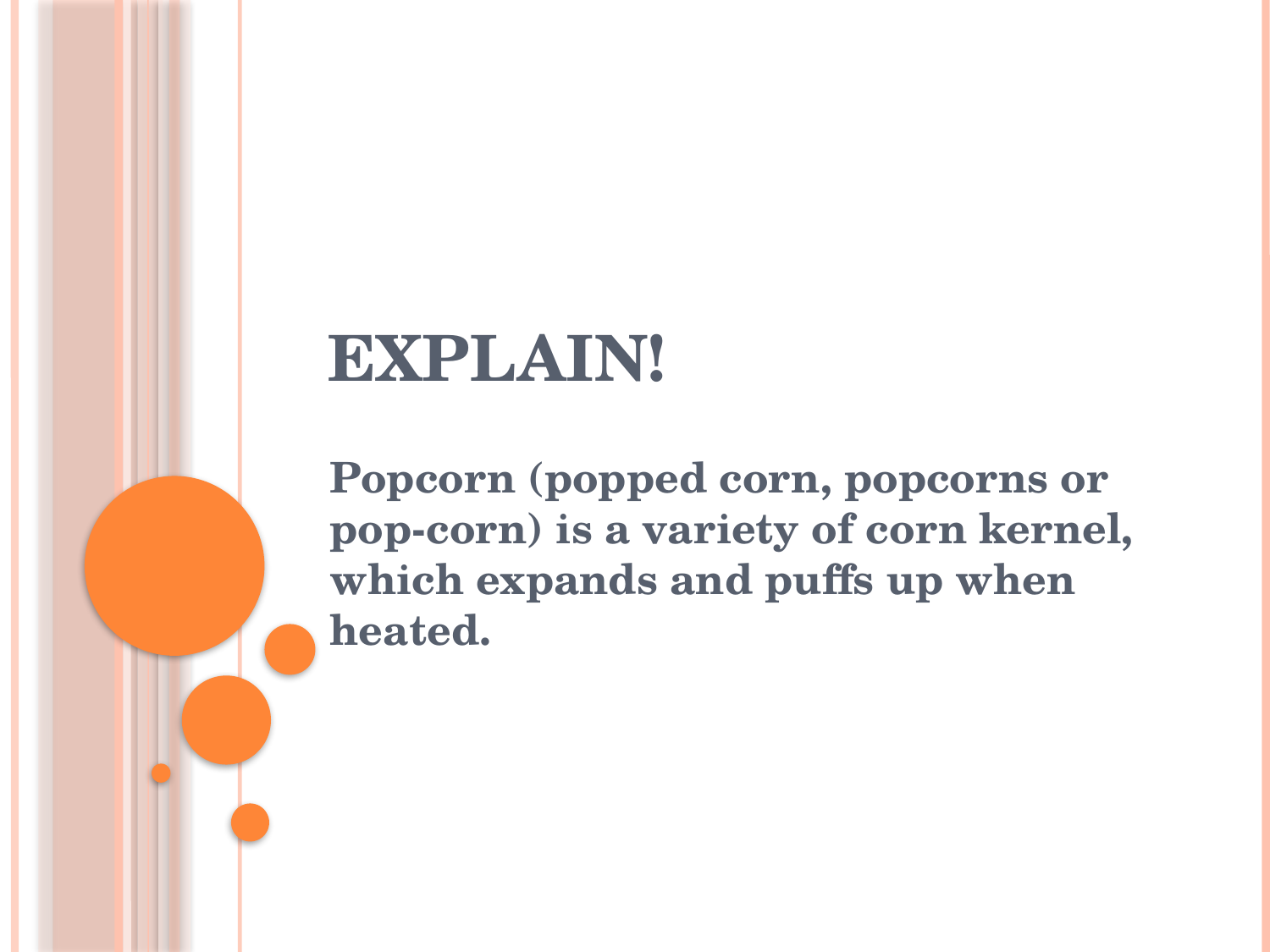

# explain!
Popcorn (popped corn, popcorns or pop-corn) is a variety of corn kernel, which expands and puffs up when heated.